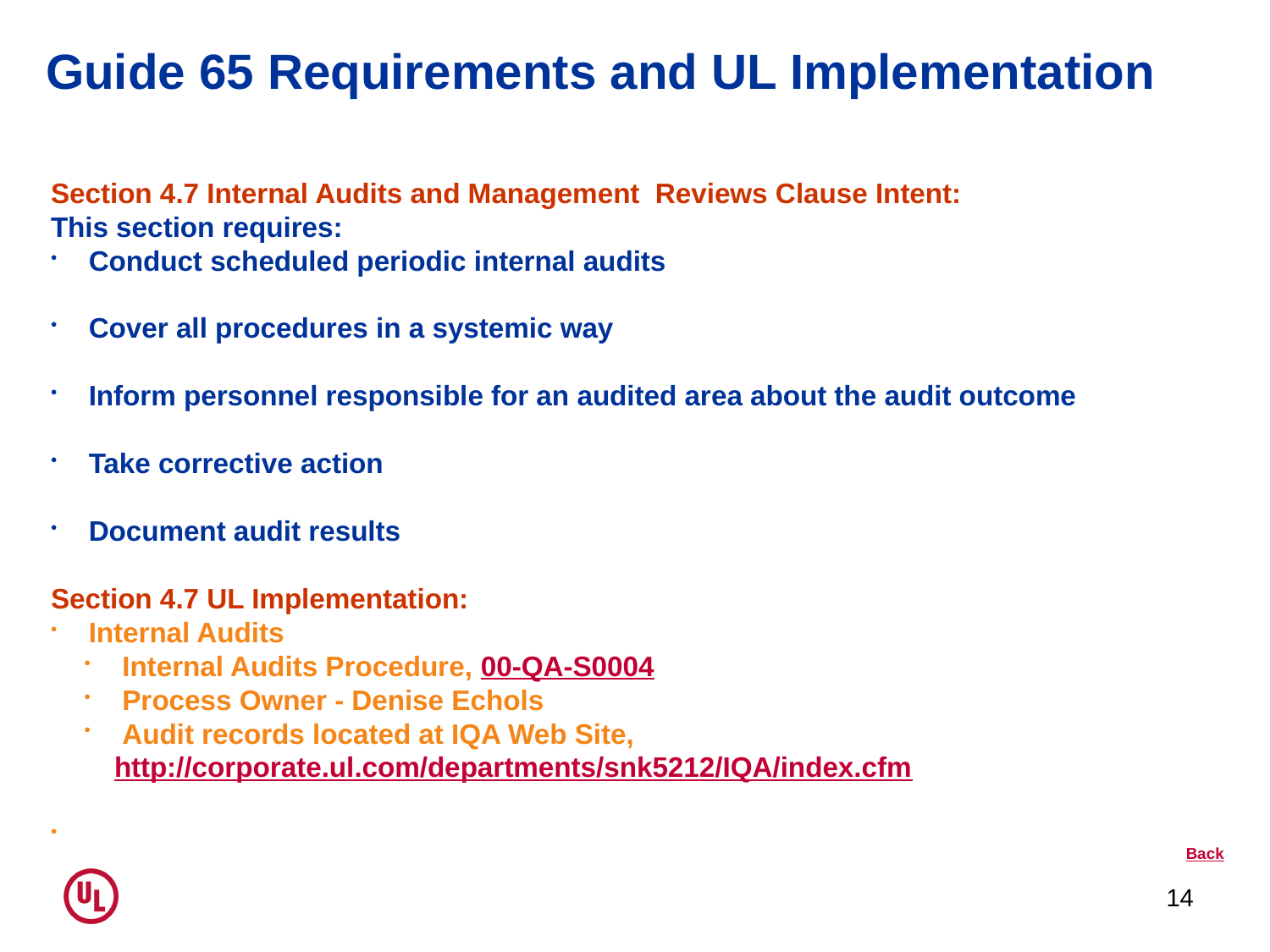

Guide 65 Requirements and UL Implementation

Section 4.7 Internal Audits and Management  Reviews Clause Intent:
This section requires:
 Conduct scheduled periodic internal audits

 Cover all procedures in a systemic way

 Inform personnel responsible for an audited area about the audit outcome

 Take corrective action

 Document audit results

Section 4.7 UL Implementation:
 Internal Audits
 Internal Audits Procedure, 00-QA-S0004
 Process Owner - Denise Echols
 Audit records located at IQA Web Site,  http://corporate.ul.com/departments/snk5212/IQA/index.cfm

 Back
14